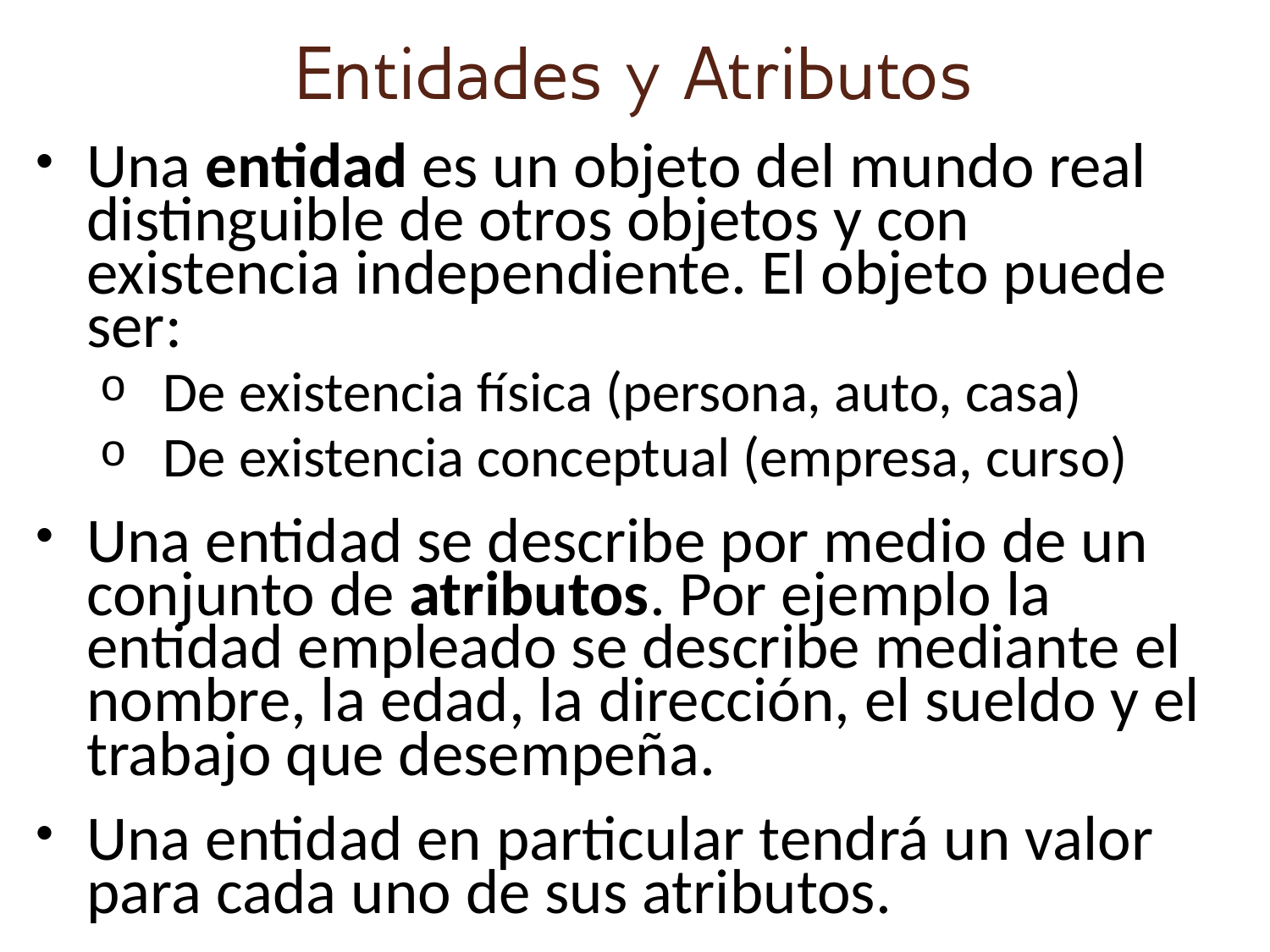

Entidades y Atributos
Una entidad es un objeto del mundo real distinguible de otros objetos y con existencia independiente. El objeto puede ser:
De existencia física (persona, auto, casa)
De existencia conceptual (empresa, curso)
Una entidad se describe por medio de un conjunto de atributos. Por ejemplo la entidad empleado se describe mediante el nombre, la edad, la dirección, el sueldo y el trabajo que desempeña.
Una entidad en particular tendrá un valor para cada uno de sus atributos.